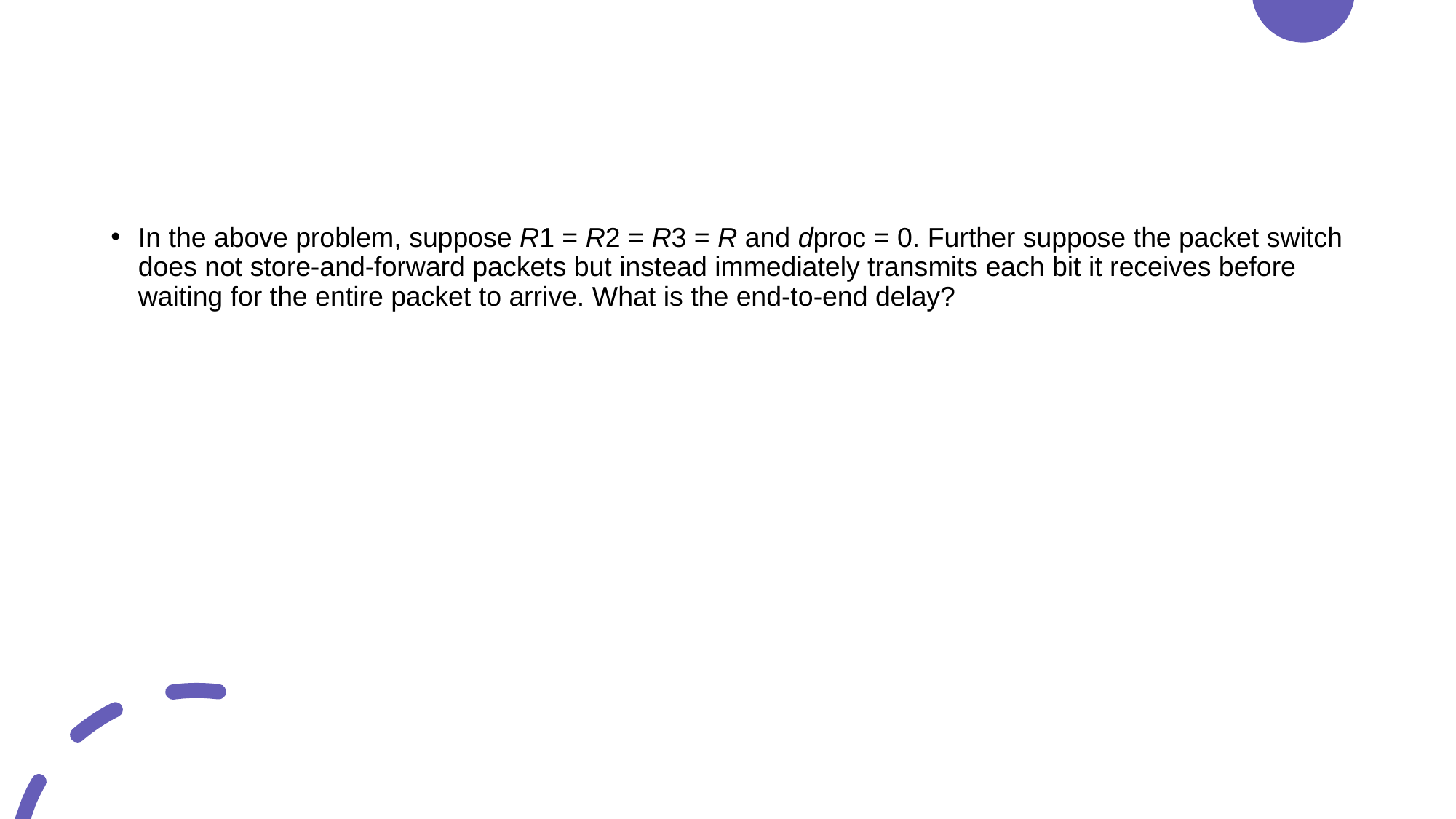

#
In the above problem, suppose R1 = R2 = R3 = R and dproc = 0. Further suppose the packet switch does not store-and-forward packets but instead immediately transmits each bit it receives before waiting for the entire packet to arrive. What is the end-to-end delay?